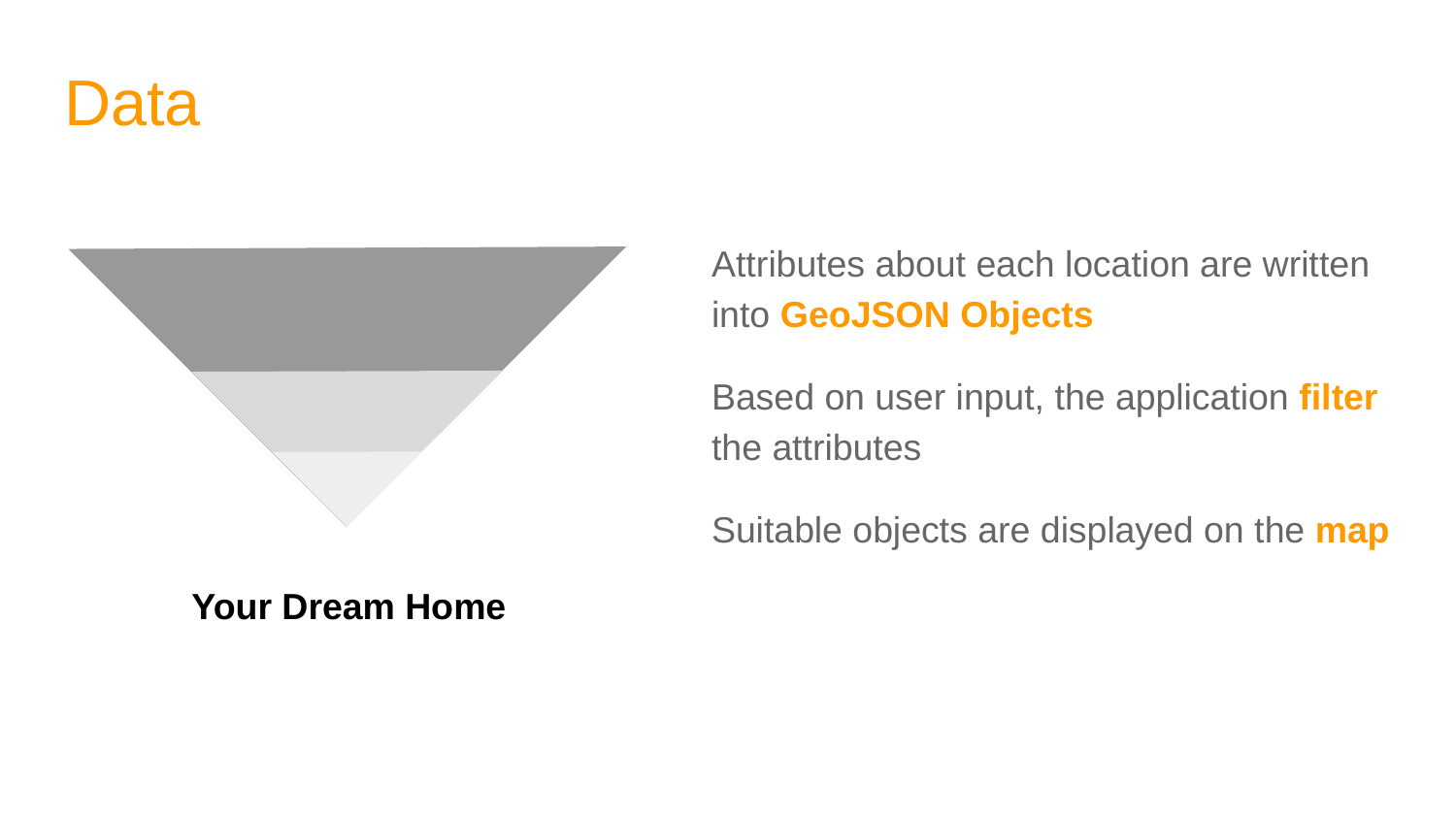

# Data

Attributes about each location are written into GeoJSON Objects
Based on user input, the application filter the attributes
Suitable objects are displayed on the map

Your Dream Home